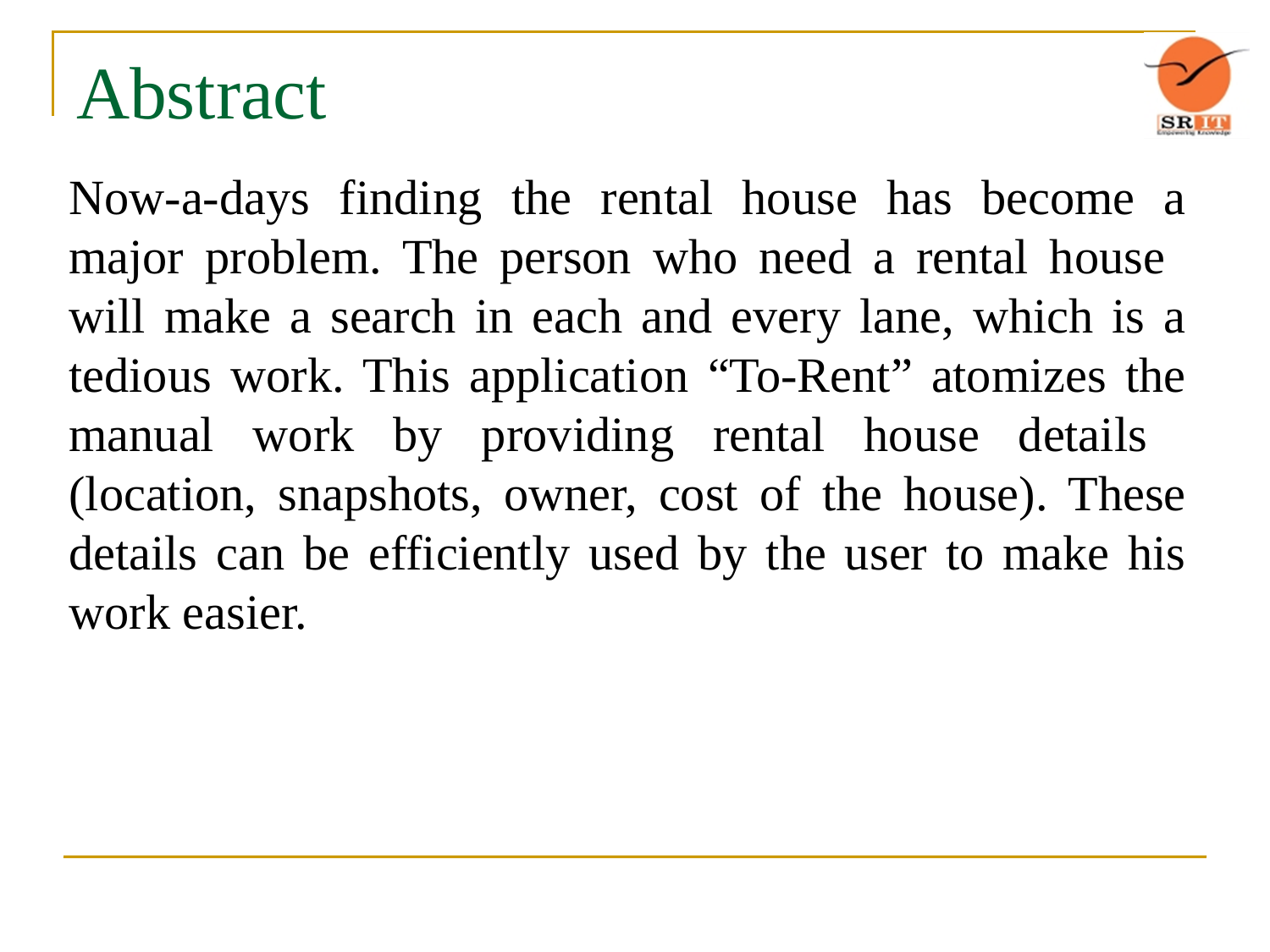

# Abstract
Now-a-days finding the rental house has become a major problem. The person who need a rental house  will make a search in each and every lane, which is a tedious work. This application “To-Rent” atomizes the manual work by providing rental house details  (location, snapshots, owner, cost of the house). These details can be efficiently used by the user to make his work easier.